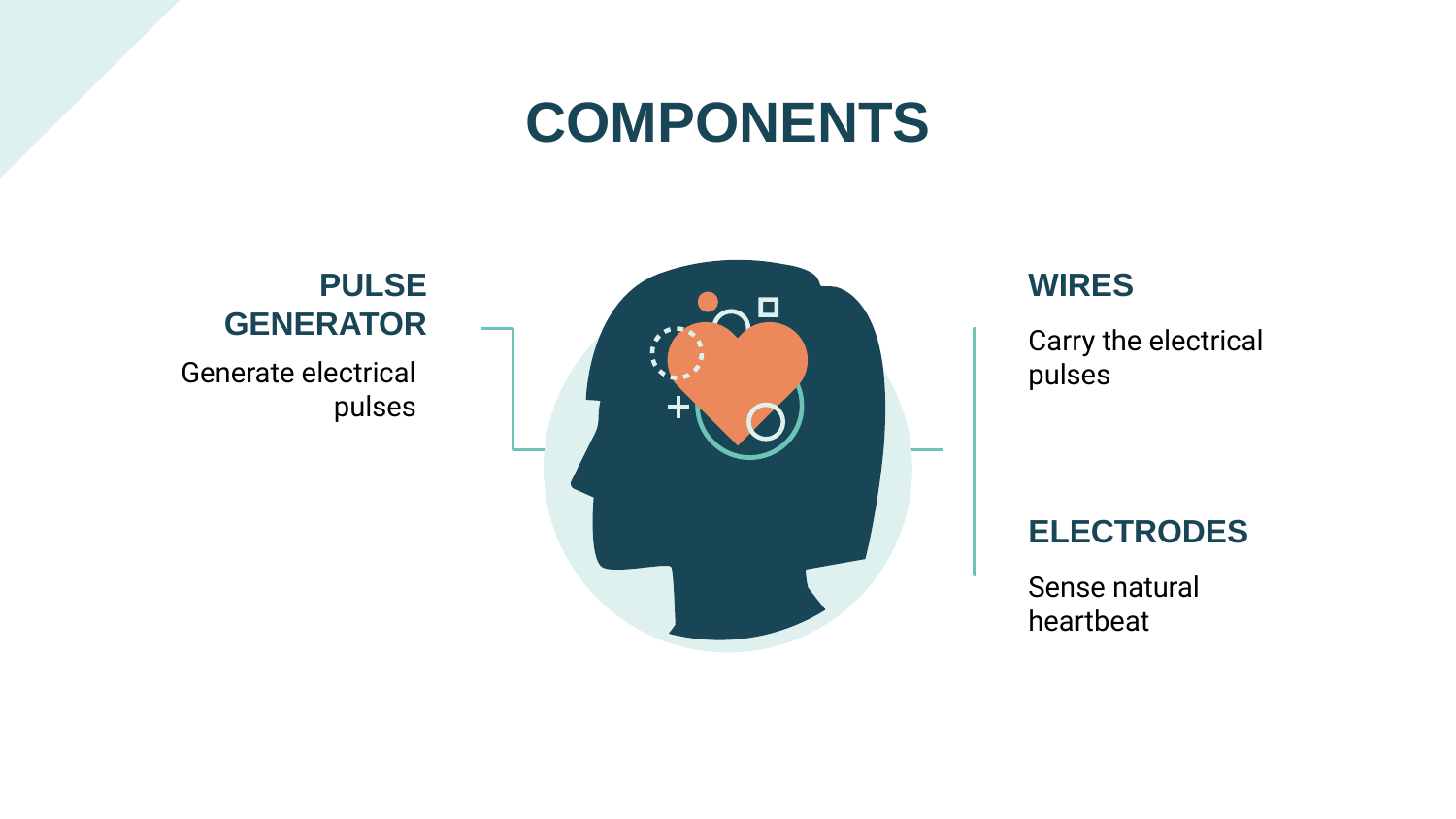

# COMPONENTS
PULSE GENERATOR
WIRES

Carry the electrical pulses
Generate electrical pulses
ELECTRODES

Sense natural heartbeat